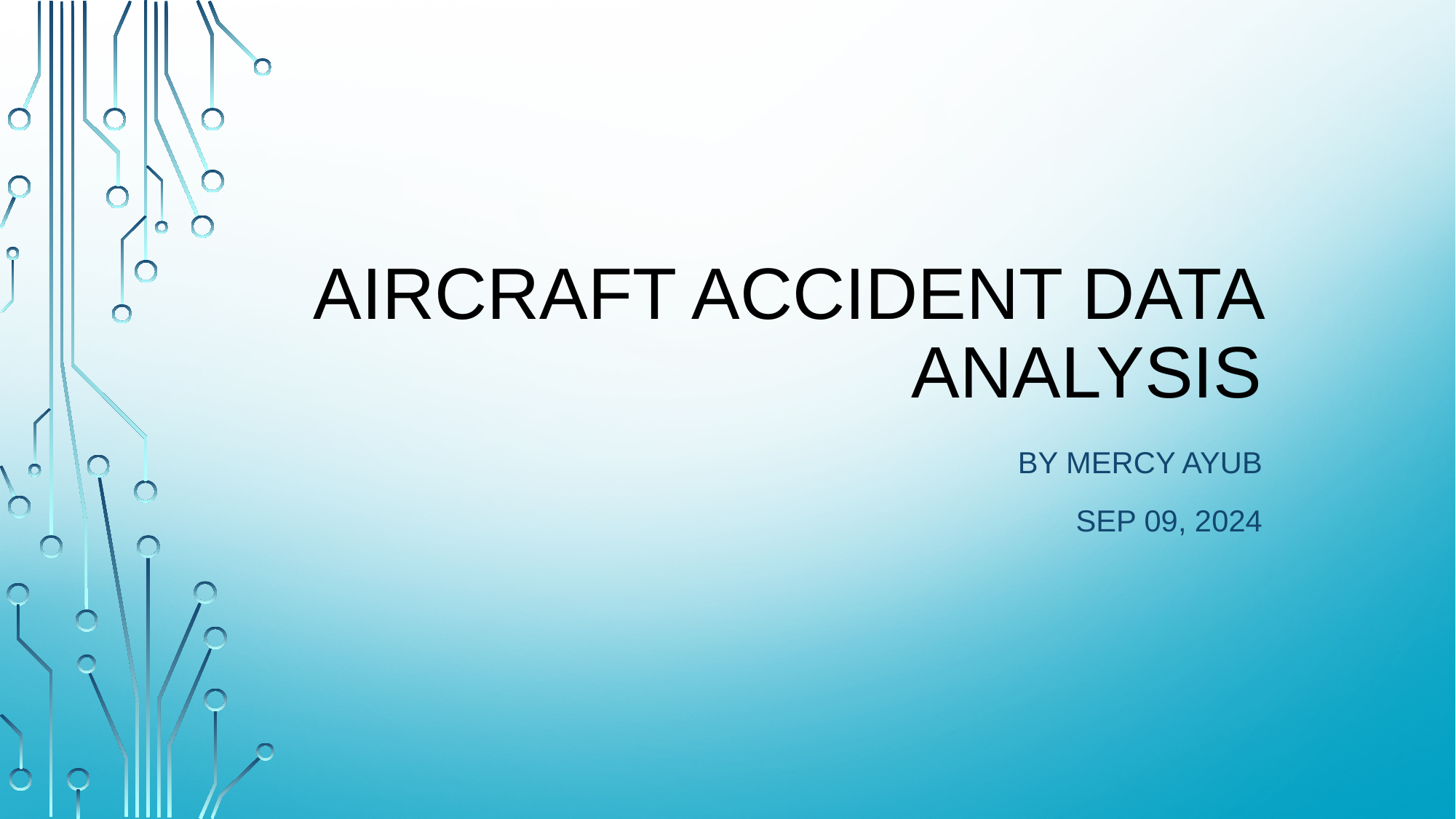

# Aircraft Accident Data Analysis
By Mercy Ayub
Sep 09, 2024